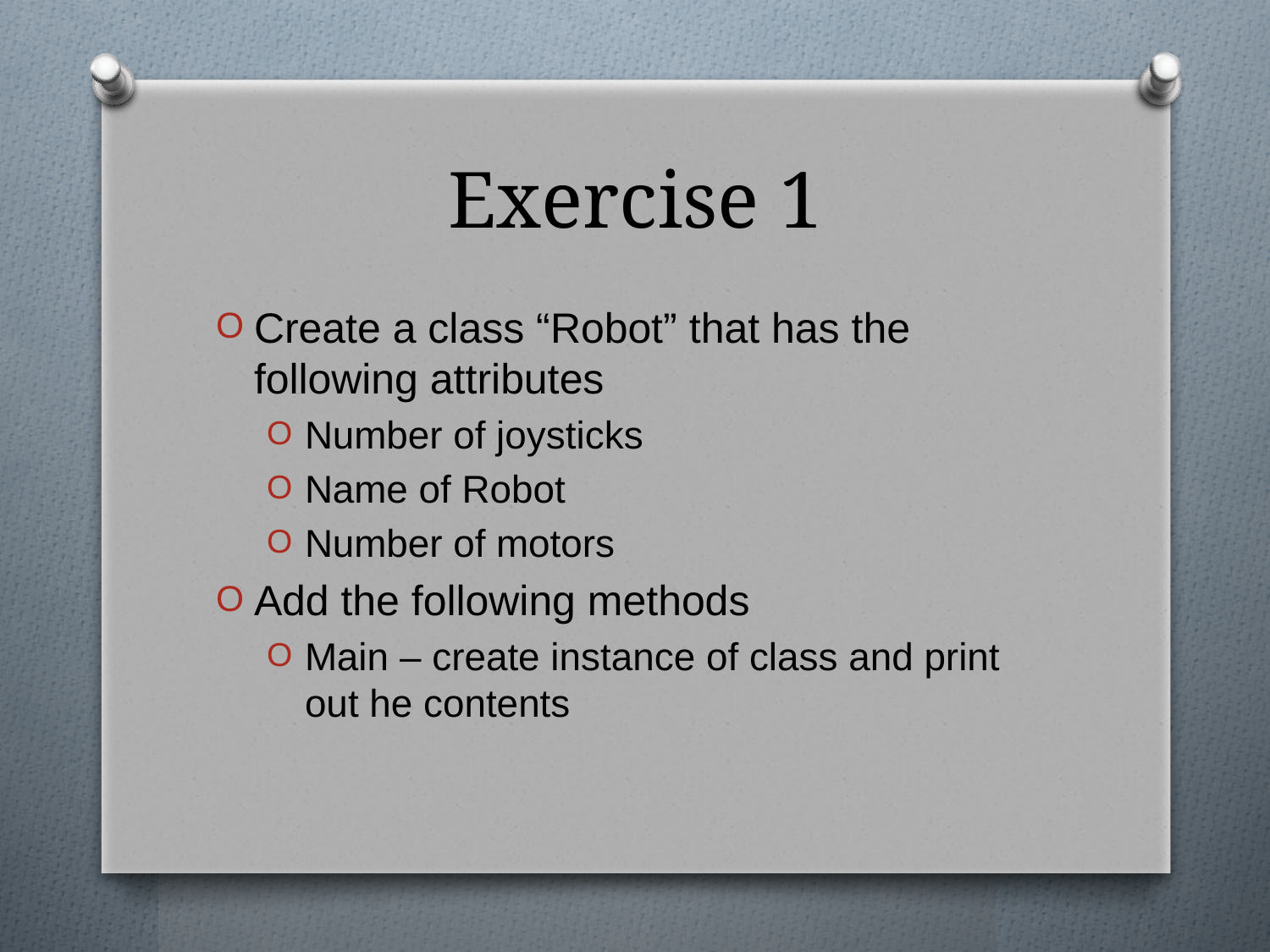

# Exercise 1
Create a class “Robot” that has the following attributes
Number of joysticks
Name of Robot
Number of motors
Add the following methods
Main – create instance of class and print out he contents